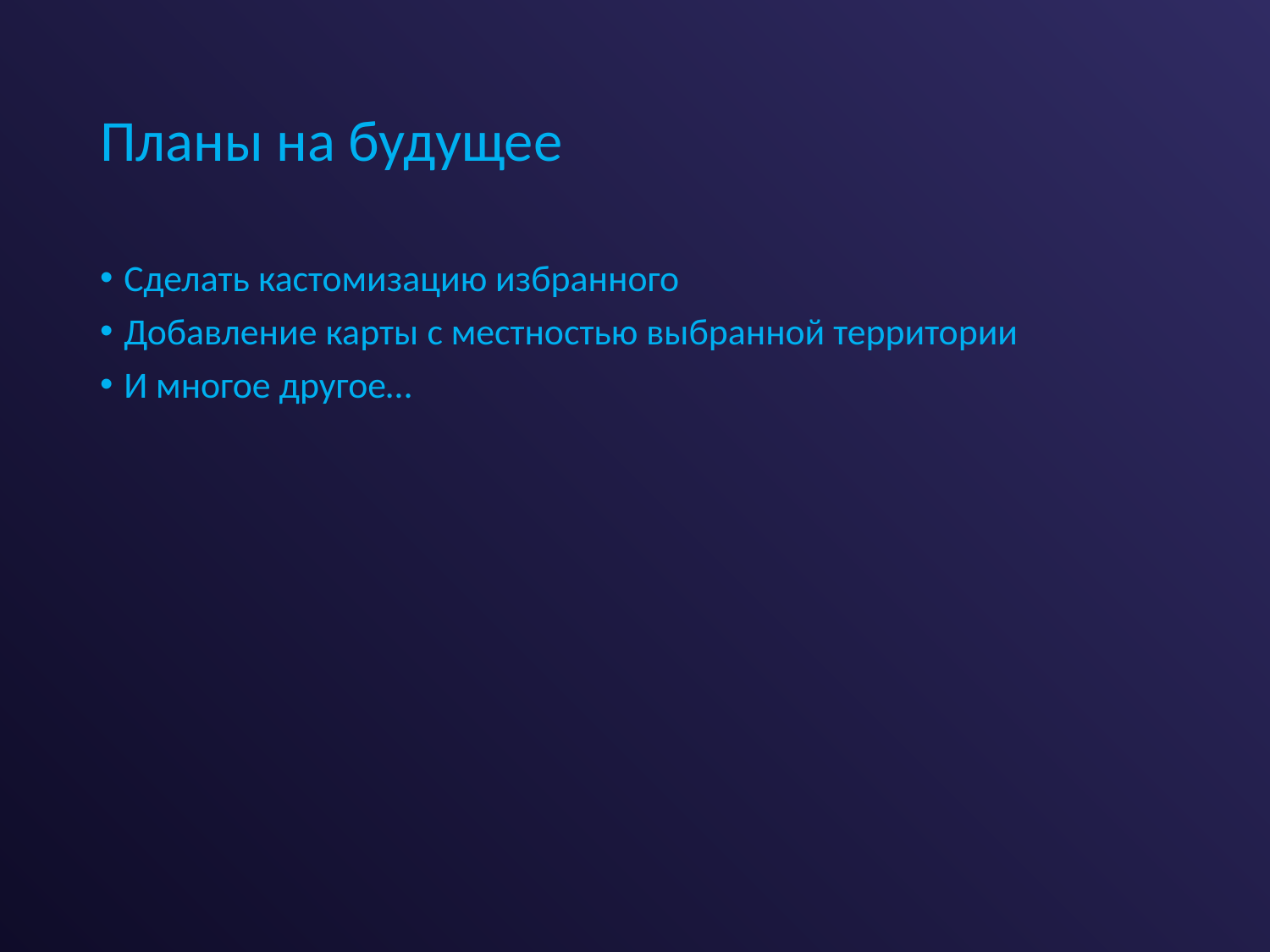

# Планы на будущее
Сделать кастомизацию избранного
Добавление карты с местностью выбранной территории
И многое другое…